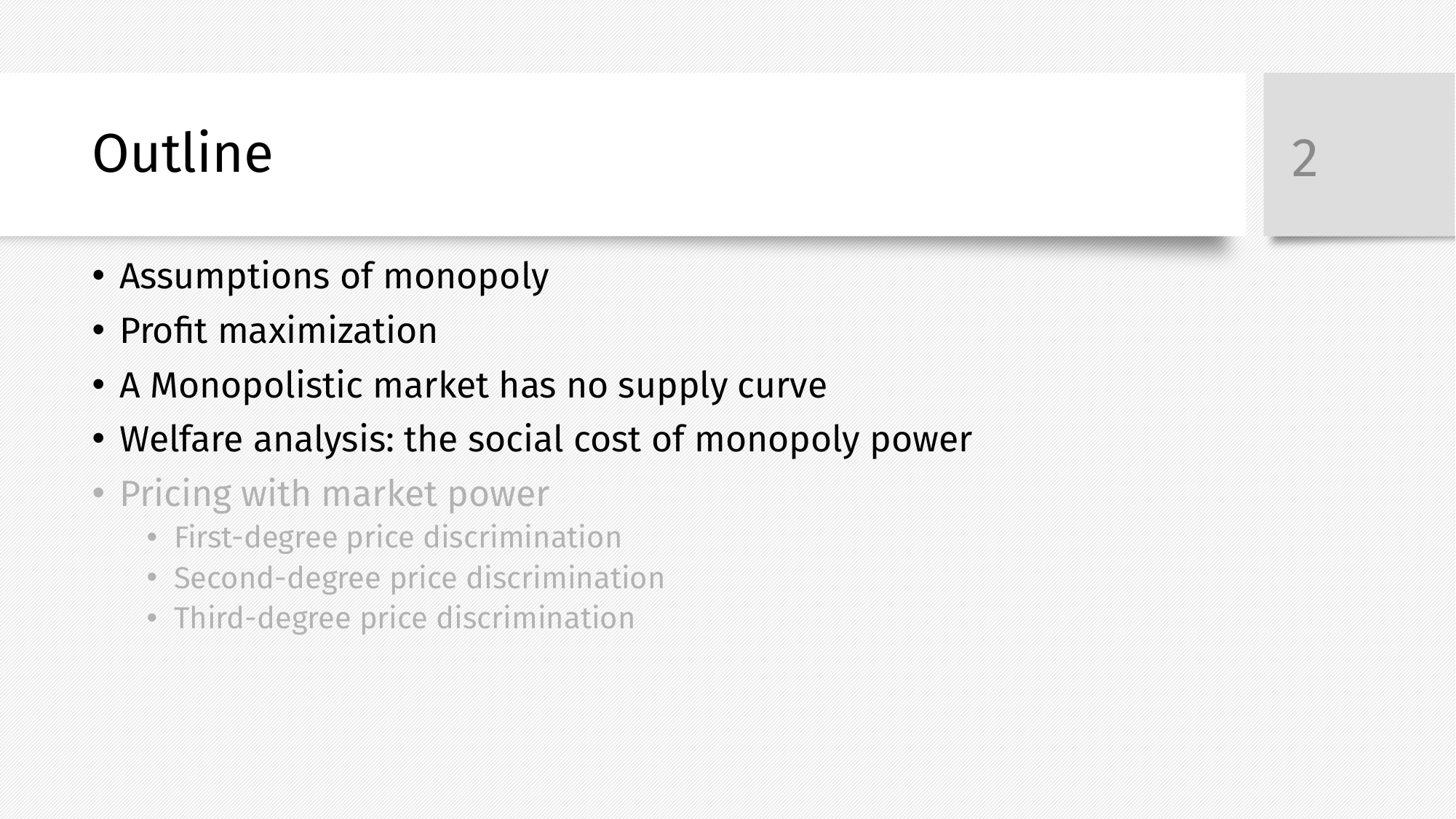

2
# Outline
Assumptions of monopoly
Profit maximization
A Monopolistic market has no supply curve
Welfare analysis: the social cost of monopoly power
Pricing with market power
First-degree price discrimination
Second-degree price discrimination
Third-degree price discrimination